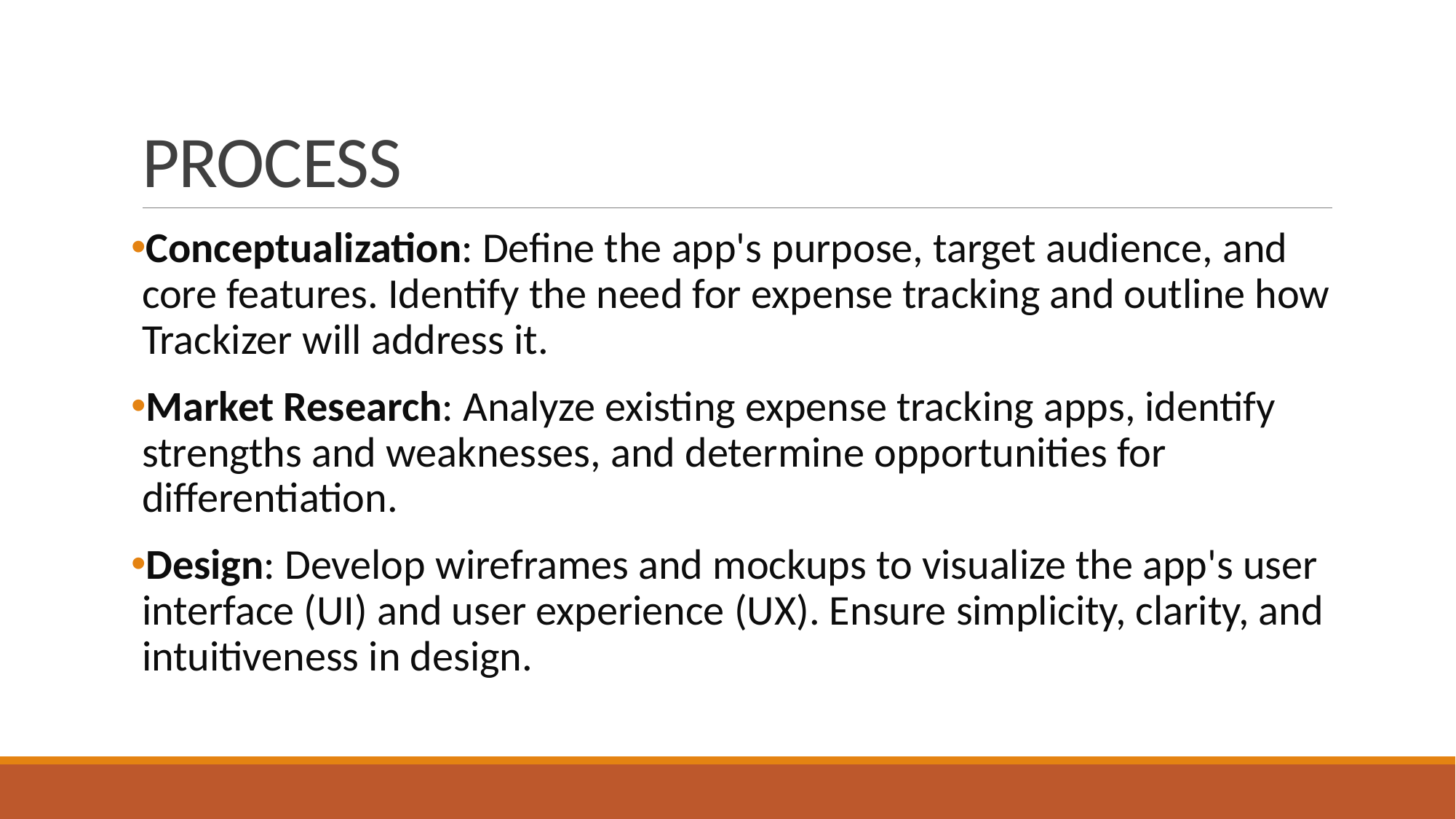

# PROCESS
Conceptualization: Define the app's purpose, target audience, and core features. Identify the need for expense tracking and outline how Trackizer will address it.
Market Research: Analyze existing expense tracking apps, identify strengths and weaknesses, and determine opportunities for differentiation.
Design: Develop wireframes and mockups to visualize the app's user interface (UI) and user experience (UX). Ensure simplicity, clarity, and intuitiveness in design.